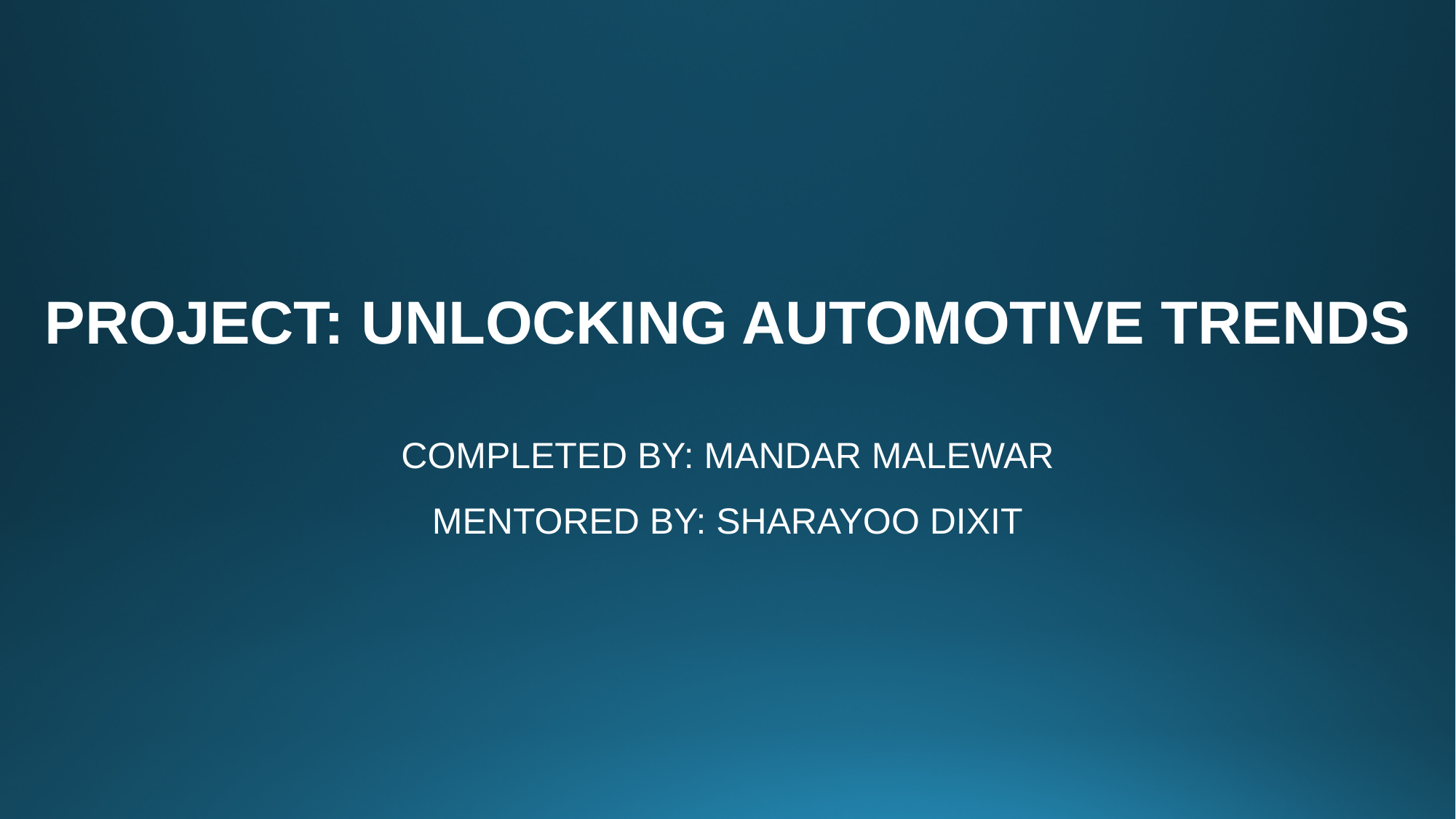

PROJECT: UNLOCKING AUTOMOTIVE TRENDS
COMPLETED BY: MANDAR MALEWAR
MENTORED BY: SHARAYOO DIXIT